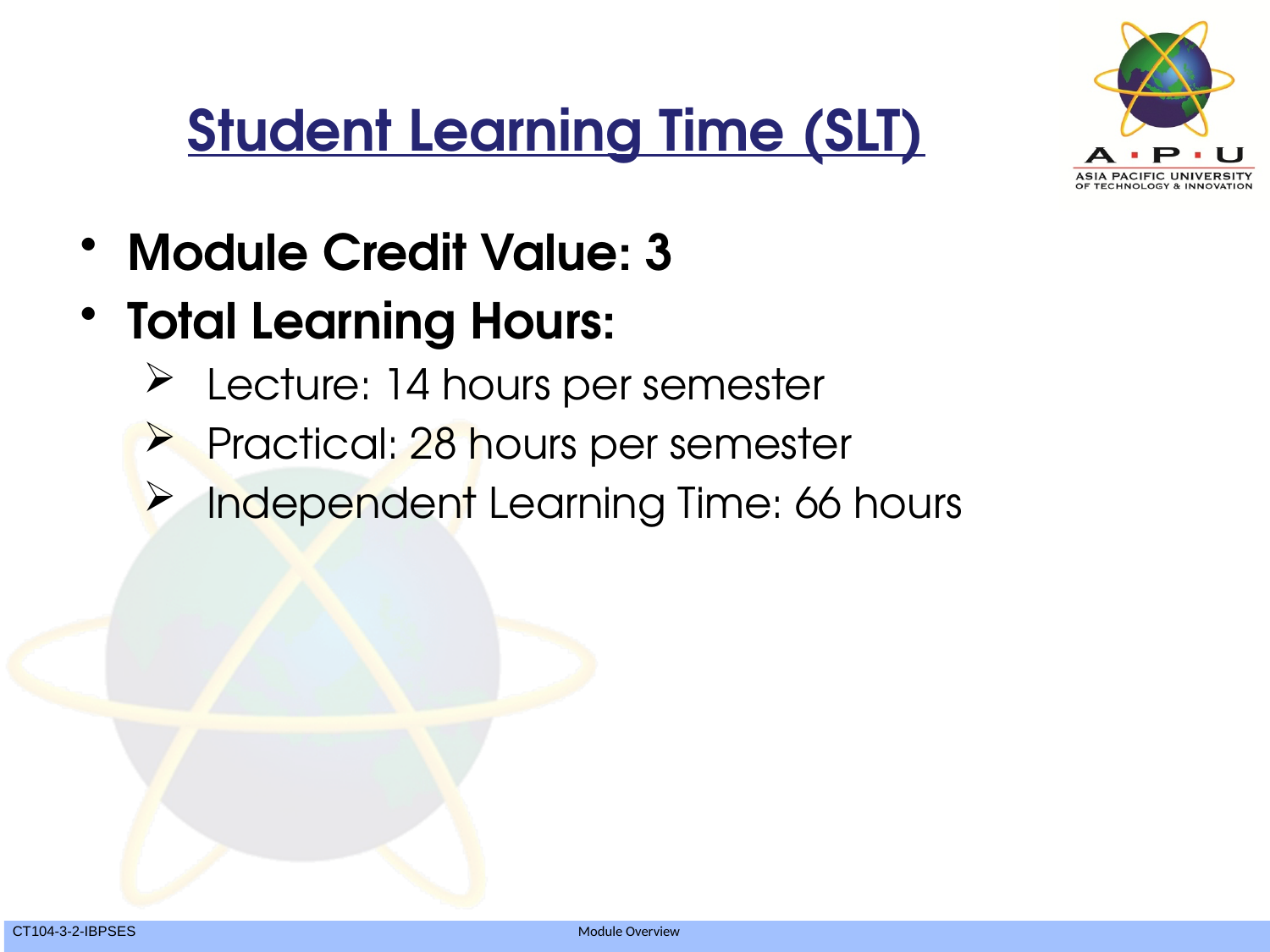

Student Learning Time (SLT)
Module Credit Value: 3
Total Learning Hours:
Lecture: 14 hours per semester
Practical: 28 hours per semester
Independent Learning Time: 66 hours